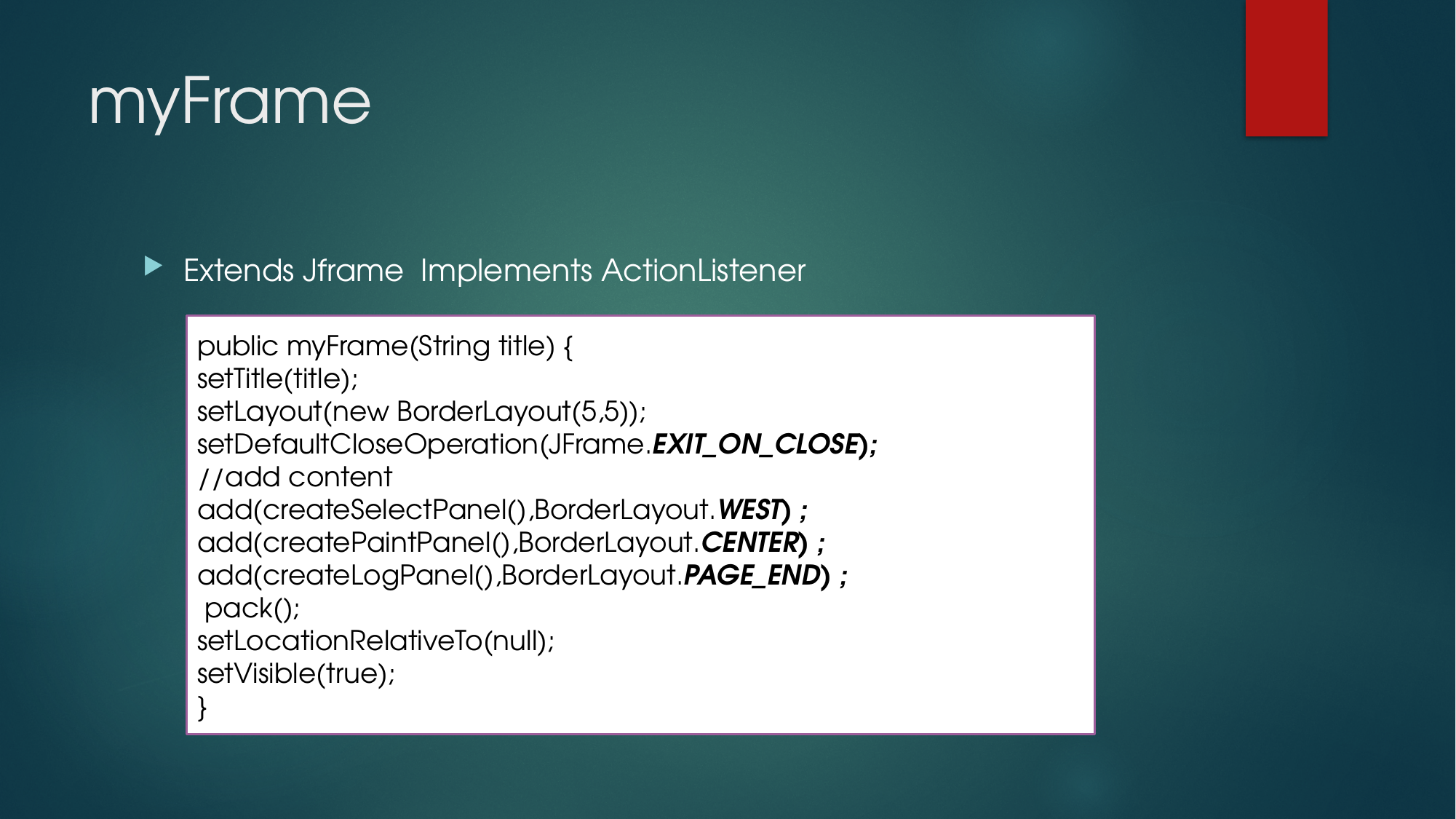

# myFrame
Extends Jframe  Implements ActionListener

public myFrame(String title) {
setTitle(title);
setLayout(new BorderLayout(5,5));
setDefaultCloseOperation(JFrame.EXIT_ON_CLOSE);
//add content
add(createSelectPanel(),BorderLayout.WEST) ;
add(createPaintPanel(),BorderLayout.CENTER) ;
add(createLogPanel(),BorderLayout.PAGE_END) ;
 pack();
setLocationRelativeTo(null);
setVisible(true);
}